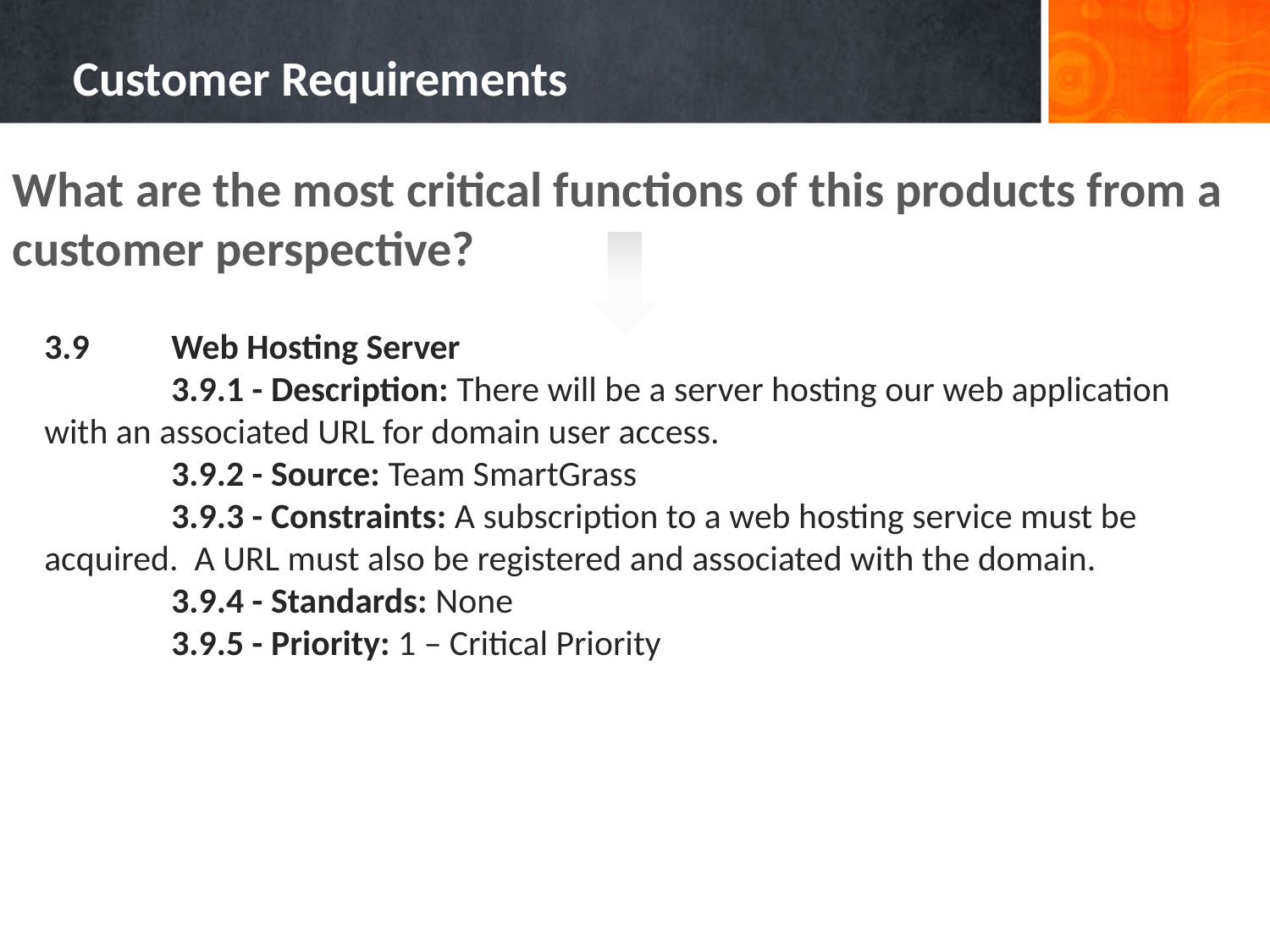

# Customer Requirements
What are the most critical functions of this products from a customer perspective?

3.9	Web Hosting Server
	3.9.1 - Description: There will be a server hosting our web application 	with an associated URL for domain user access.
	3.9.2 - Source: Team SmartGrass
	3.9.3 - Constraints: A subscription to a web hosting service must be 	acquired.  A URL must also be registered and associated with the domain.
	3.9.4 - Standards: None
	3.9.5 - Priority: 1 – Critical Priority